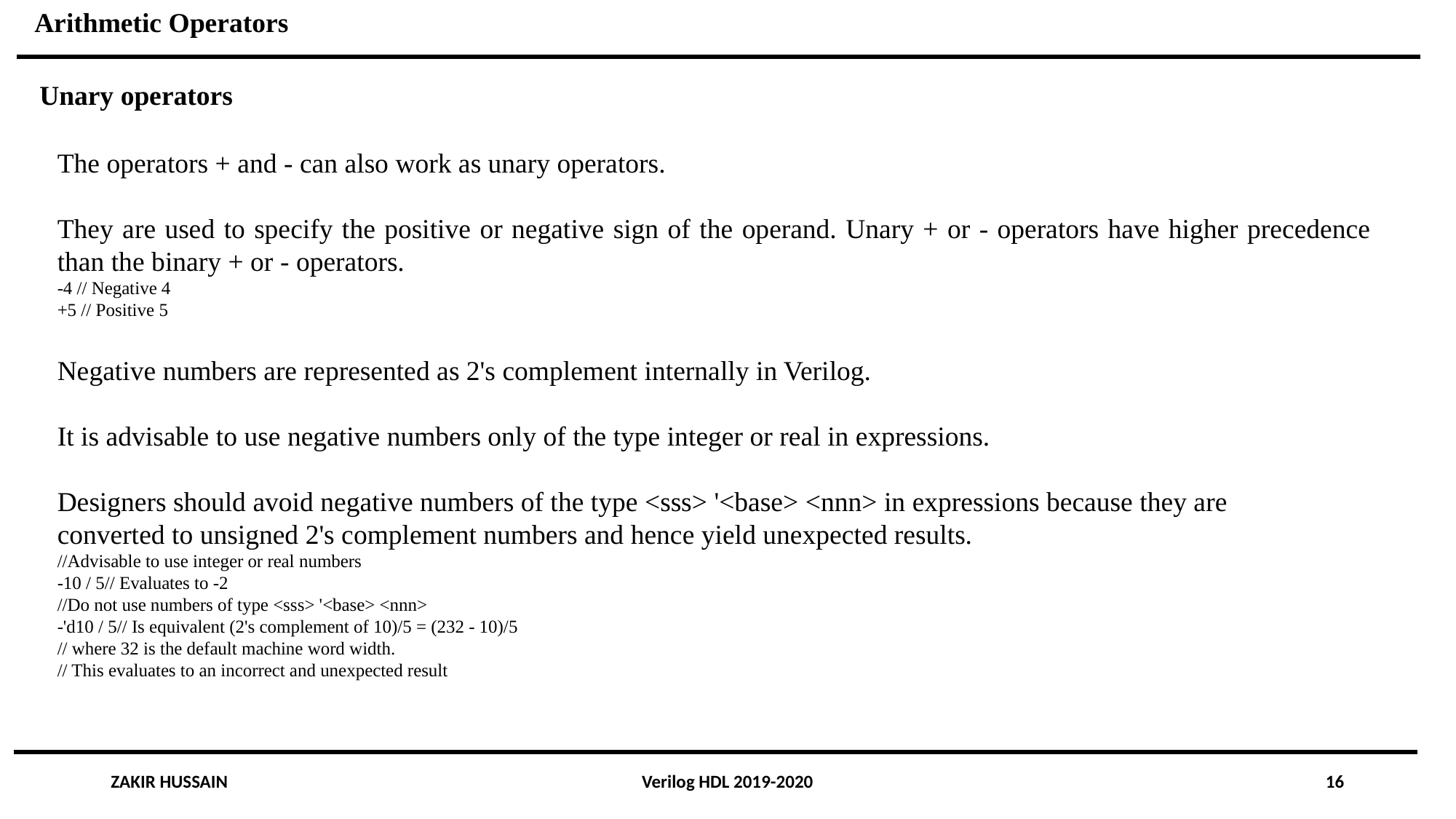

Arithmetic Operators
Unary operators
The operators + and - can also work as unary operators.

They are used to specify the positive or negative sign of the operand. Unary + or - operators have higher precedence than the binary + or - operators.
-4 // Negative 4
+5 // Positive 5

Negative numbers are represented as 2's complement internally in Verilog.

It is advisable to use negative numbers only of the type integer or real in expressions.

Designers should avoid negative numbers of the type <sss> '<base> <nnn> in expressions because they are
converted to unsigned 2's complement numbers and hence yield unexpected results.
//Advisable to use integer or real numbers
-10 / 5// Evaluates to -2
//Do not use numbers of type <sss> '<base> <nnn>
-'d10 / 5// Is equivalent (2's complement of 10)/5 = (232 - 10)/5
// where 32 is the default machine word width.
// This evaluates to an incorrect and unexpected result
ZAKIR HUSSAIN
Verilog HDL 2019-2020
16